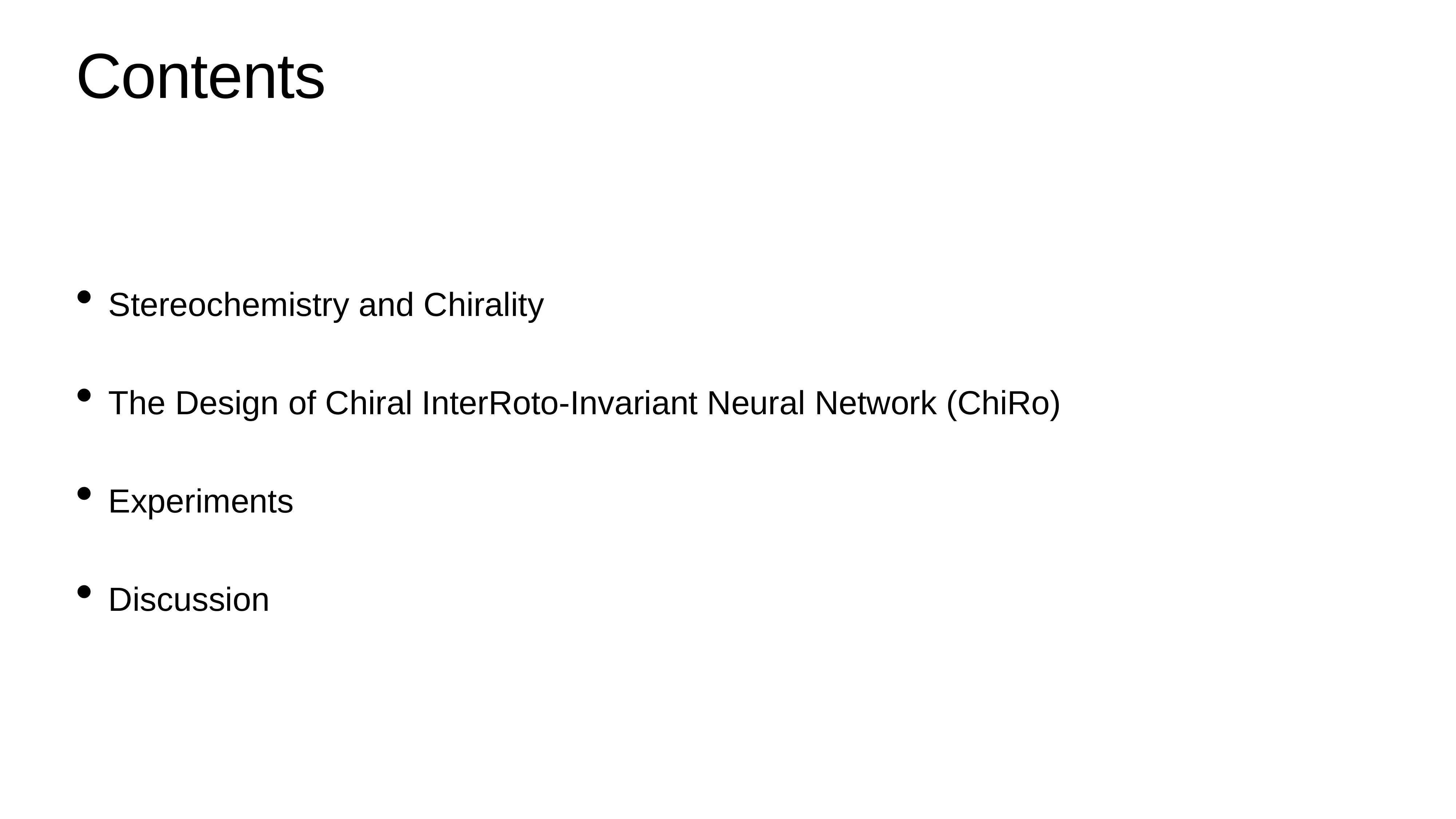

# Contents

Stereochemistry and Chirality
The Design of Chiral InterRoto-Invariant Neural Network (ChiRo)
Experiments
Discussion